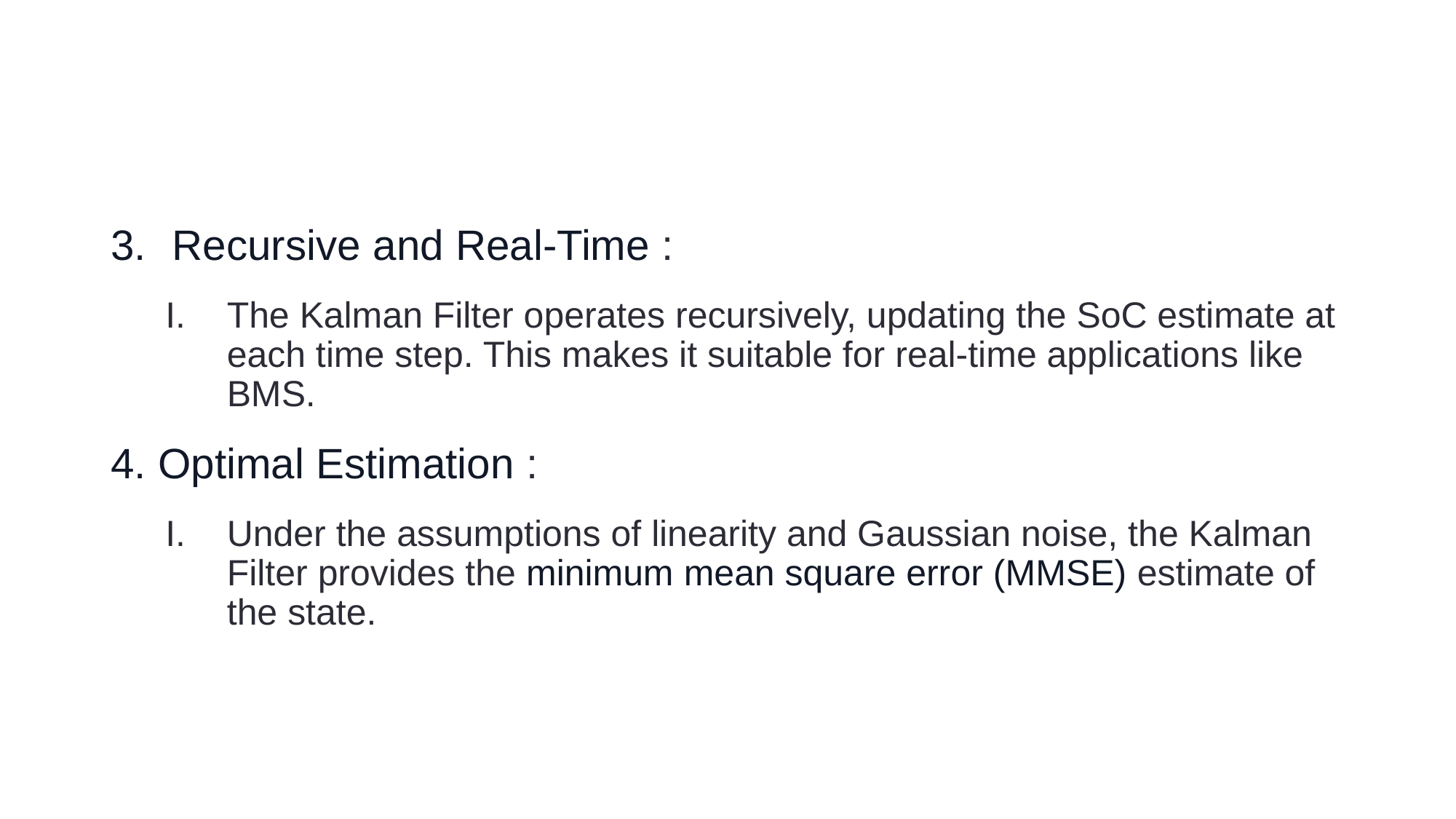

#
Recursive and Real-Time :
The Kalman Filter operates recursively, updating the SoC estimate at each time step. This makes it suitable for real-time applications like BMS.
 Optimal Estimation :
Under the assumptions of linearity and Gaussian noise, the Kalman Filter provides the minimum mean square error (MMSE) estimate of the state.